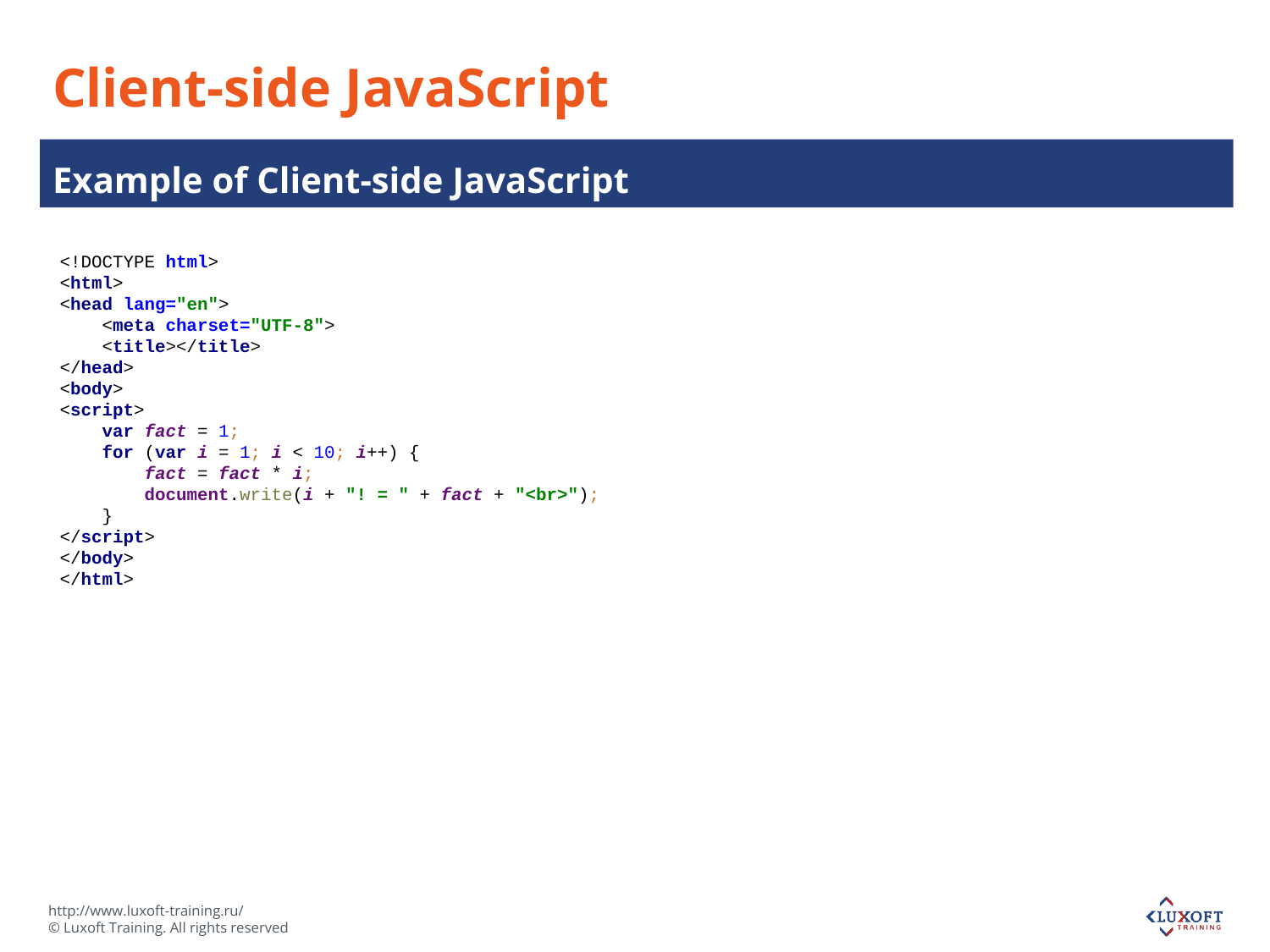

# Client-side JavaScript
Example of Client-side JavaScript
<!DOCTYPE html>
<html>
<head lang="en">
    <meta charset="UTF-8">
    <title></title>
</head>
<body>
<script>
    var fact = 1;
    for (var i = 1; i < 10; i++) {
        fact = fact * i;
        document.write(i + "! = " + fact + "<br>");
    }
</script>
</body>
</html>